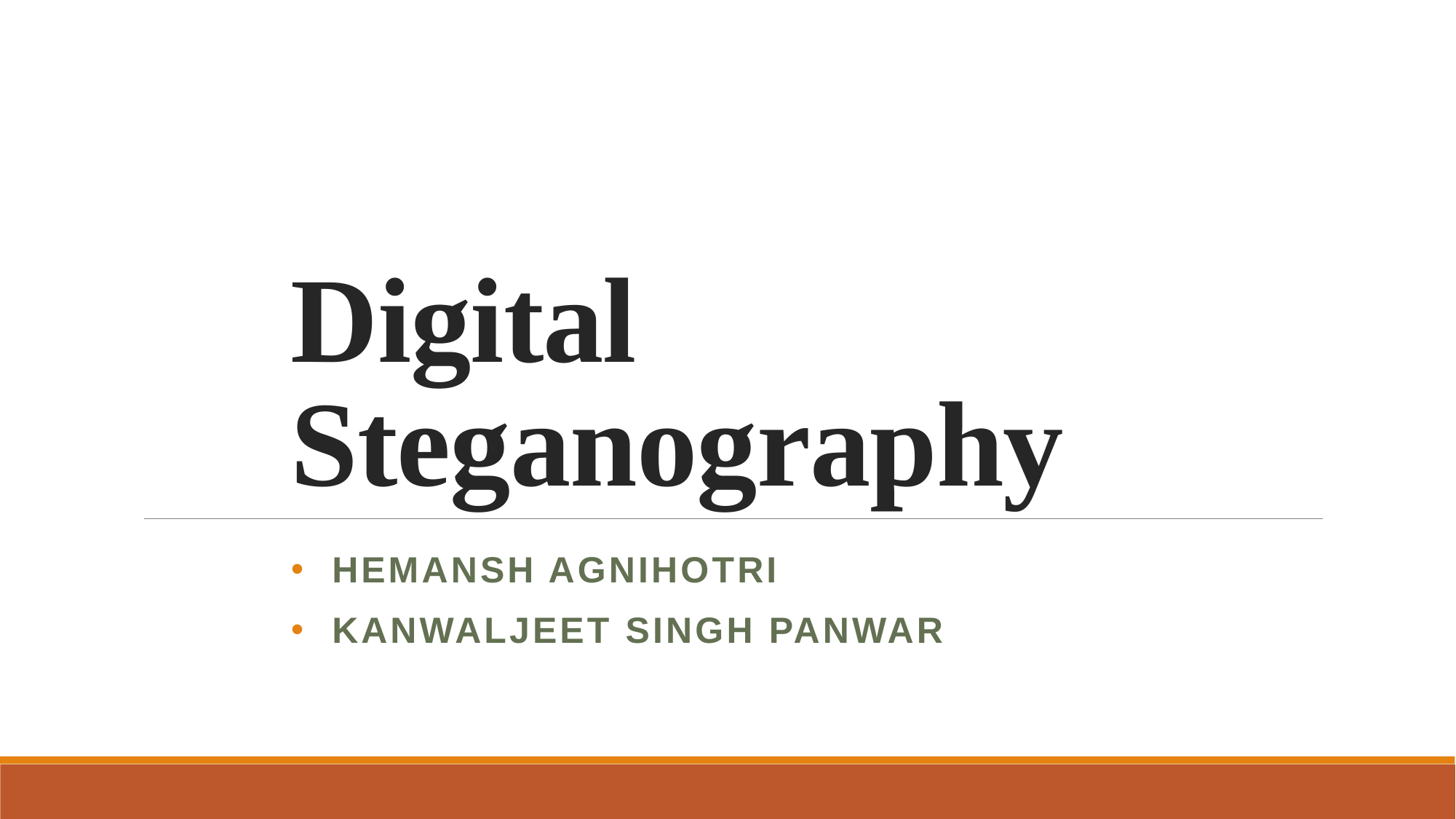

# Digital Steganography
Hemansh Agnihotri
Kanwaljeet Singh Panwar